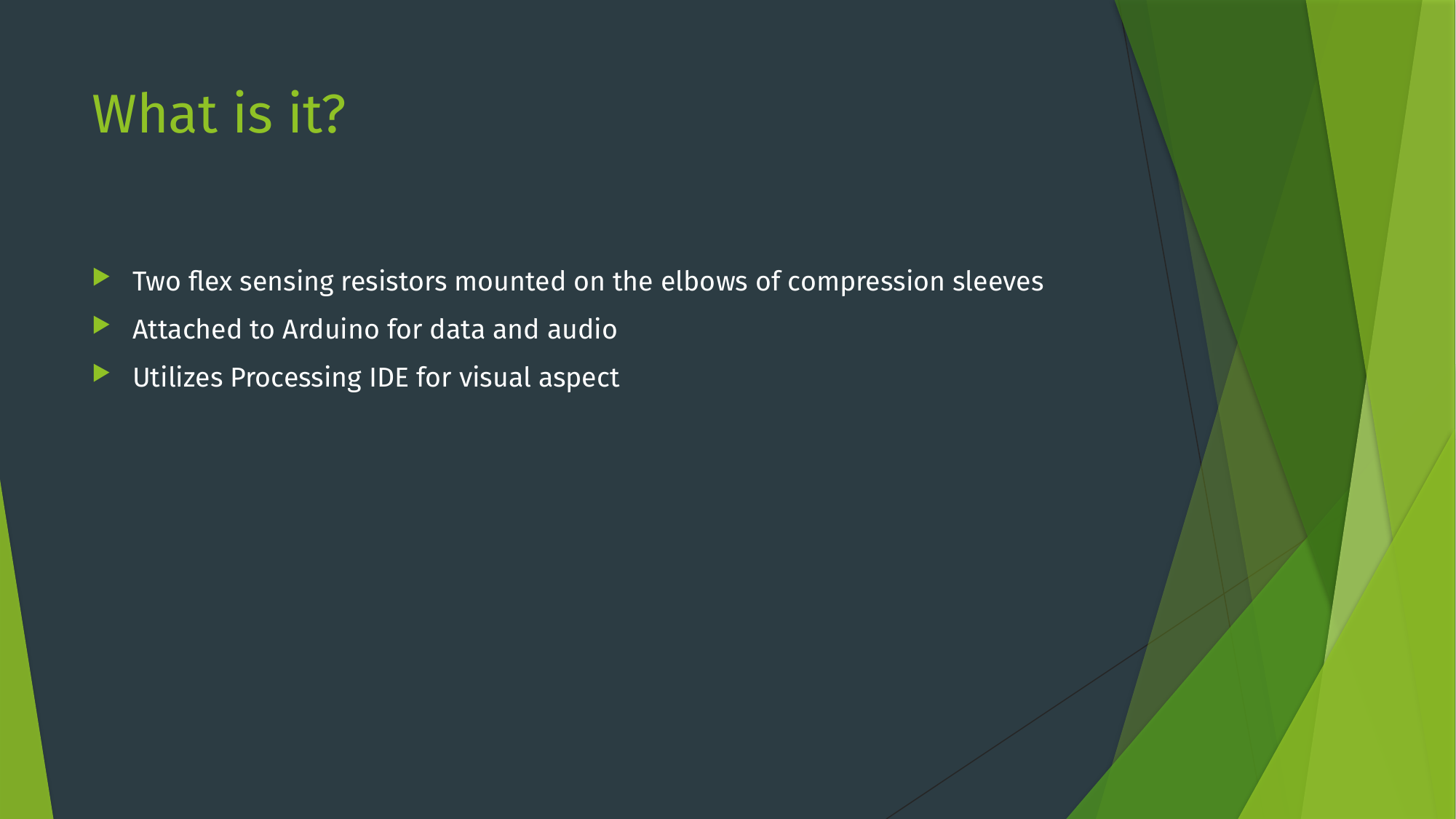

# What is it?
Two flex sensing resistors mounted on the elbows of compression sleeves
Attached to Arduino for data and audio
Utilizes Processing IDE for visual aspect